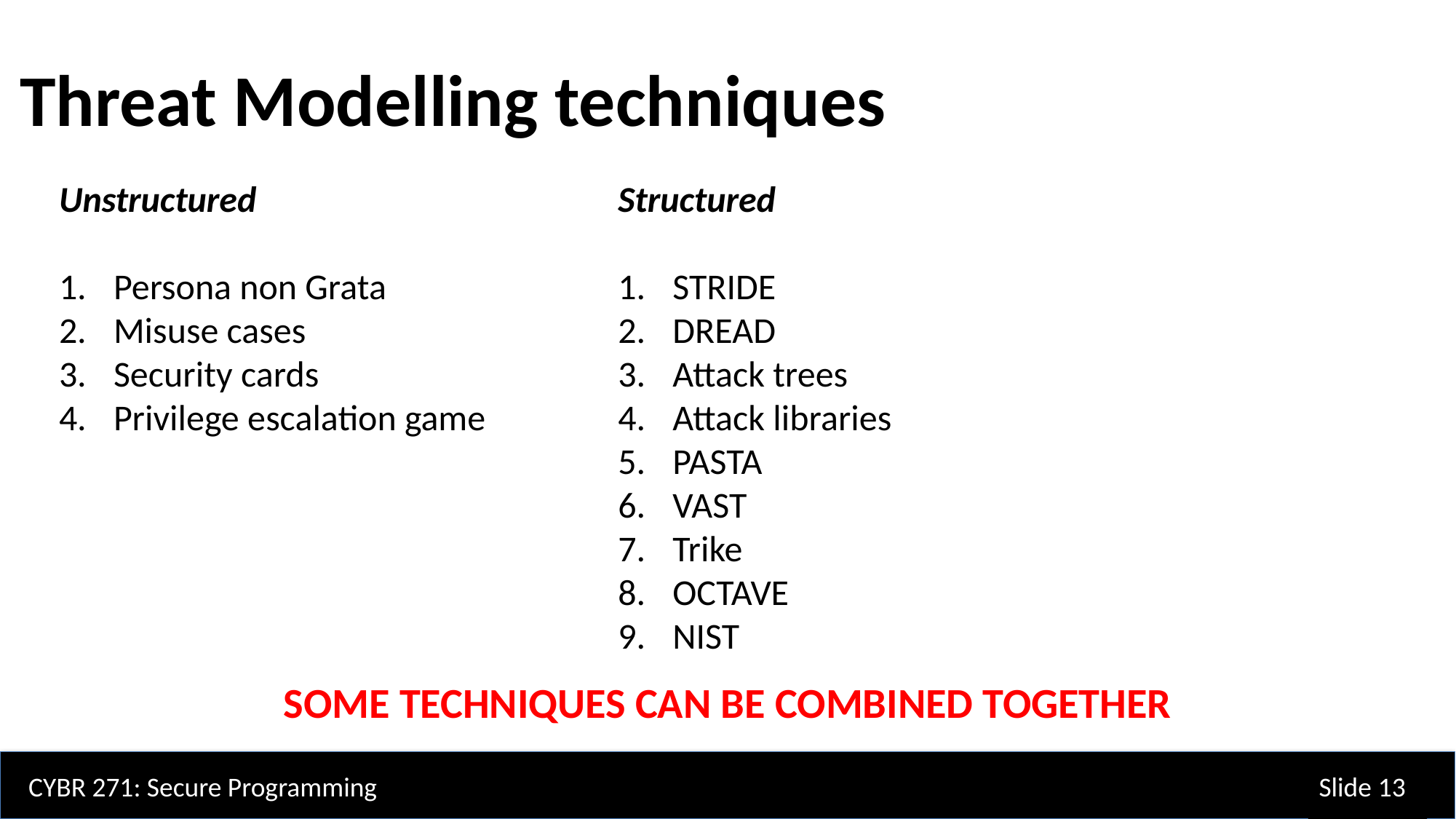

Threat Modelling techniques
Structured

STRIDE
DREAD
Attack trees
Attack libraries
PASTA
VAST
Trike
OCTAVE
NIST
Unstructured

Persona non Grata
Misuse cases
Security cards
Privilege escalation game
SOME TECHNIQUES CAN BE COMBINED TOGETHER

CYBR 271: Secure Programming
Slide 13